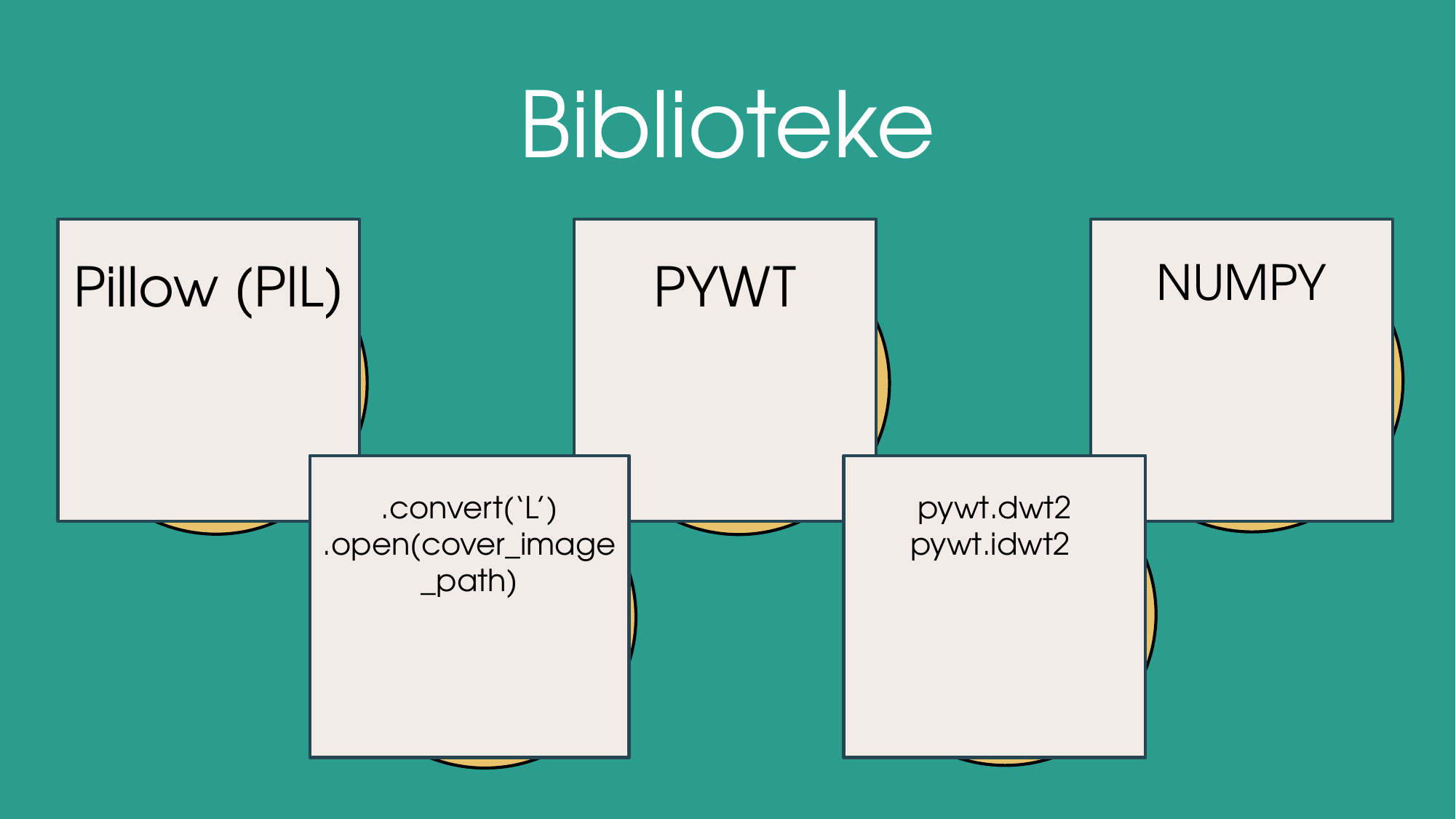

# Biblioteke
Pillow (PIL)
PYWT
NUMPY
.convert(‘L’)
.open(cover_image_path)
pywt.dwt2 pywt.idwt2